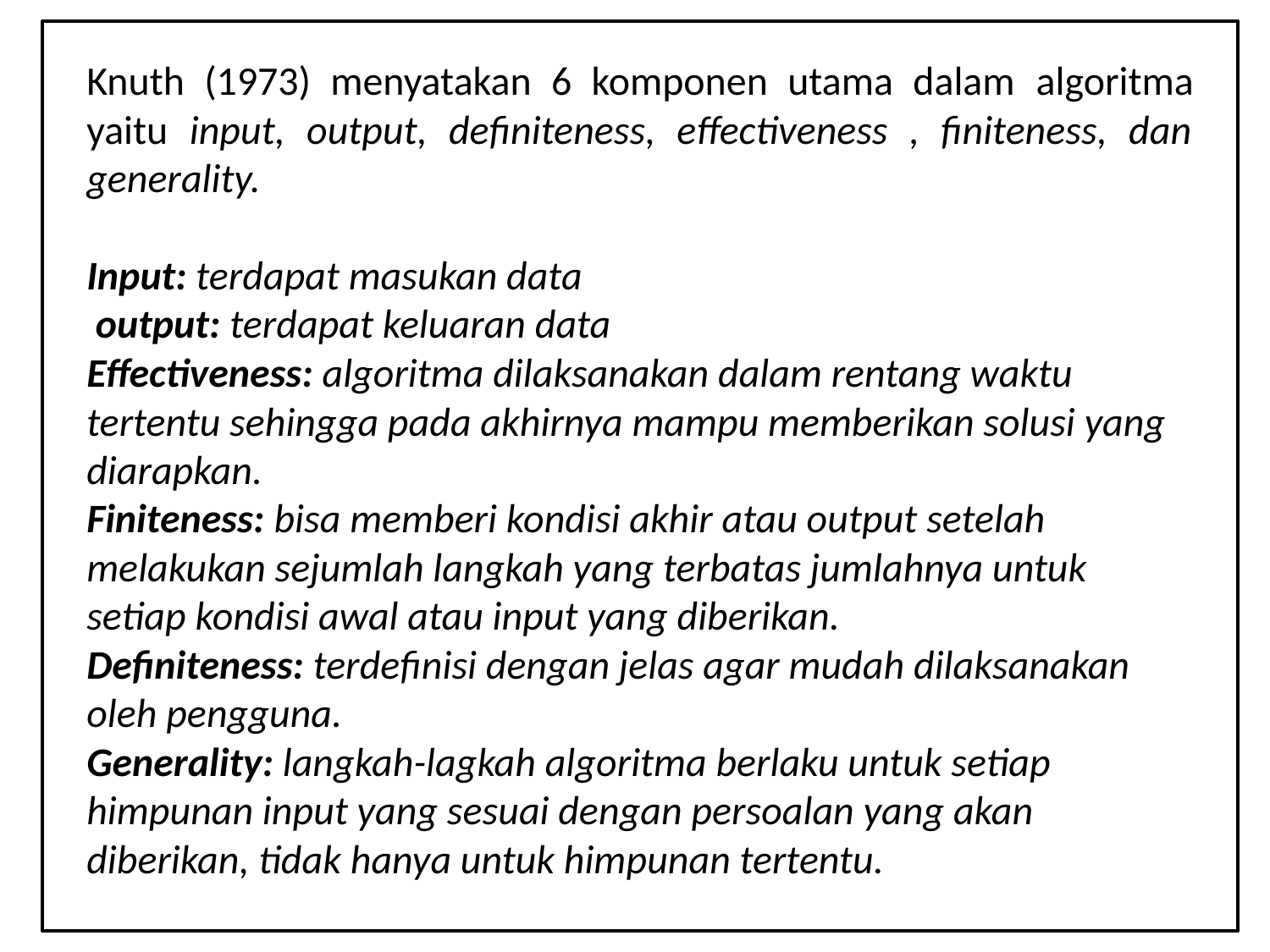

Knuth (1973) menyatakan 6 komponen utama dalam algoritma yaitu input, output, definiteness, effectiveness , finiteness, dan generality.

Input: terdapat masukan data
 output: terdapat keluaran data
Effectiveness: algoritma dilaksanakan dalam rentang waktu tertentu sehingga pada akhirnya mampu memberikan solusi yang diarapkan.
Finiteness: bisa memberi kondisi akhir atau output setelah melakukan sejumlah langkah yang terbatas jumlahnya untuk setiap kondisi awal atau input yang diberikan.
Definiteness: terdefinisi dengan jelas agar mudah dilaksanakan oleh pengguna.
Generality: langkah-lagkah algoritma berlaku untuk setiap himpunan input yang sesuai dengan persoalan yang akan diberikan, tidak hanya untuk himpunan tertentu.

2